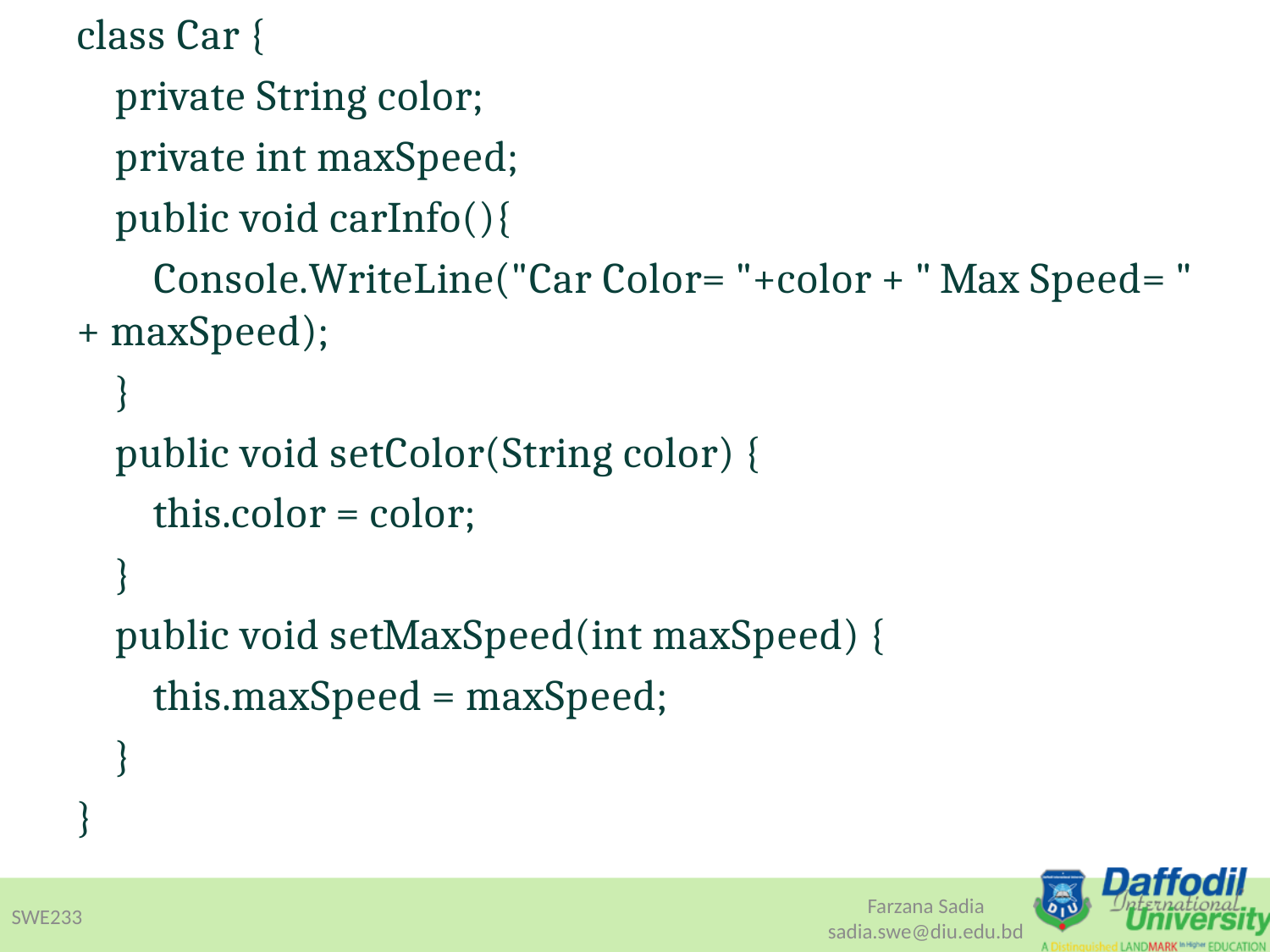

class Car {
    private String color;
    private int maxSpeed;
    public void carInfo(){
        Console.WriteLine("Car Color= "+color + " Max Speed= " + maxSpeed);
    }
    public void setColor(String color) {
        this.color = color;
    }
    public void setMaxSpeed(int maxSpeed) {
        this.maxSpeed = maxSpeed;
    }
}